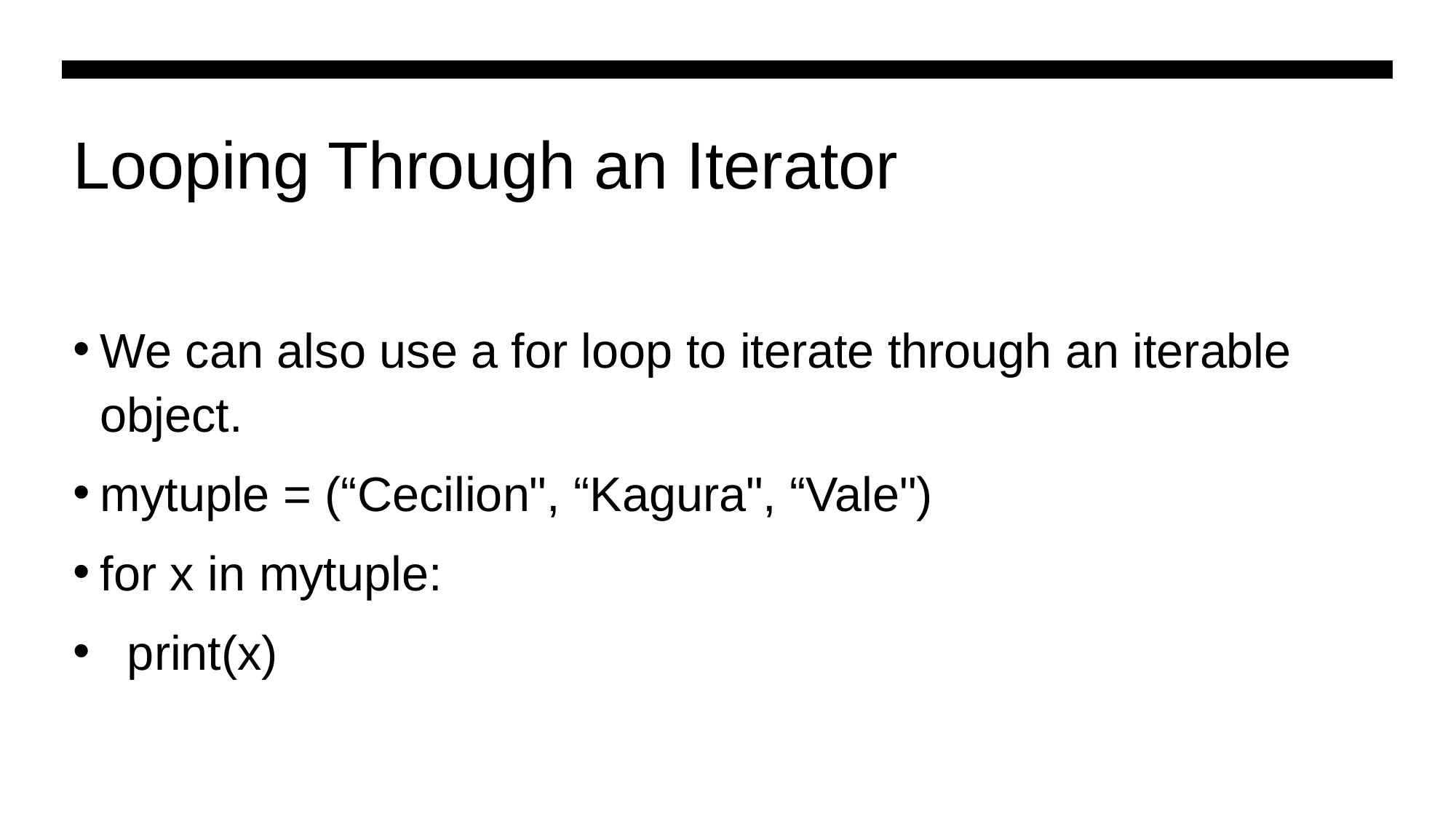

# Looping Through an Iterator
We can also use a for loop to iterate through an iterable object.
mytuple = (“Cecilion", “Kagura", “Vale")
for x in mytuple:
  print(x)